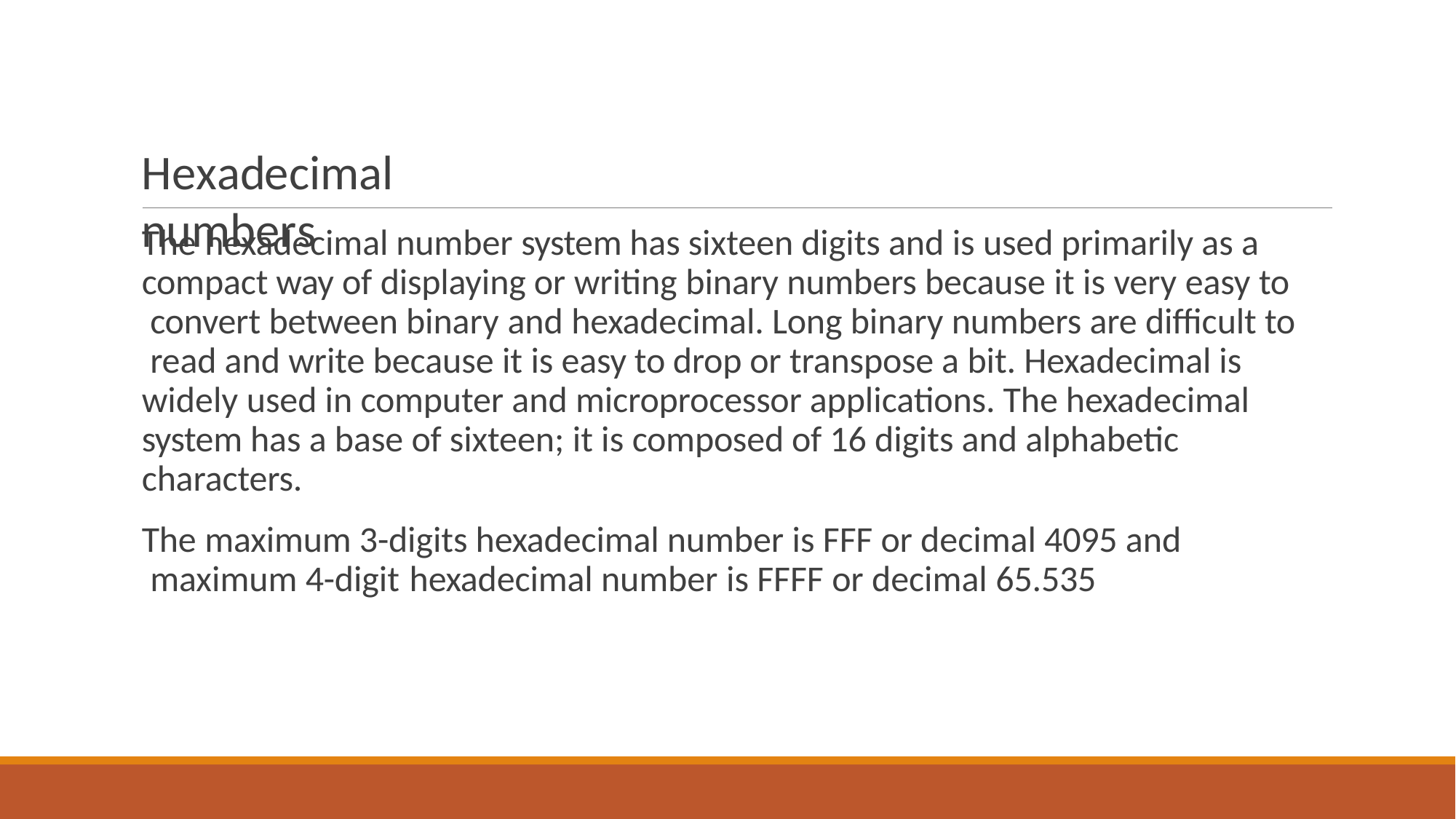

# Hexadecimal numbers
The hexadecimal number system has sixteen digits and is used primarily as a  compact way of displaying or writing binary numbers because it is very easy to  convert between binary and hexadecimal. Long binary numbers are difficult to  read and write because it is easy to drop or transpose a bit. Hexadecimal is  widely used in computer and microprocessor applications. The hexadecimal  system has a base of sixteen; it is composed of 16 digits and alphabetic  characters.
The maximum 3-digits hexadecimal number is FFF or decimal 4095 and  maximum 4-digit	hexadecimal number is FFFF or decimal 65.535